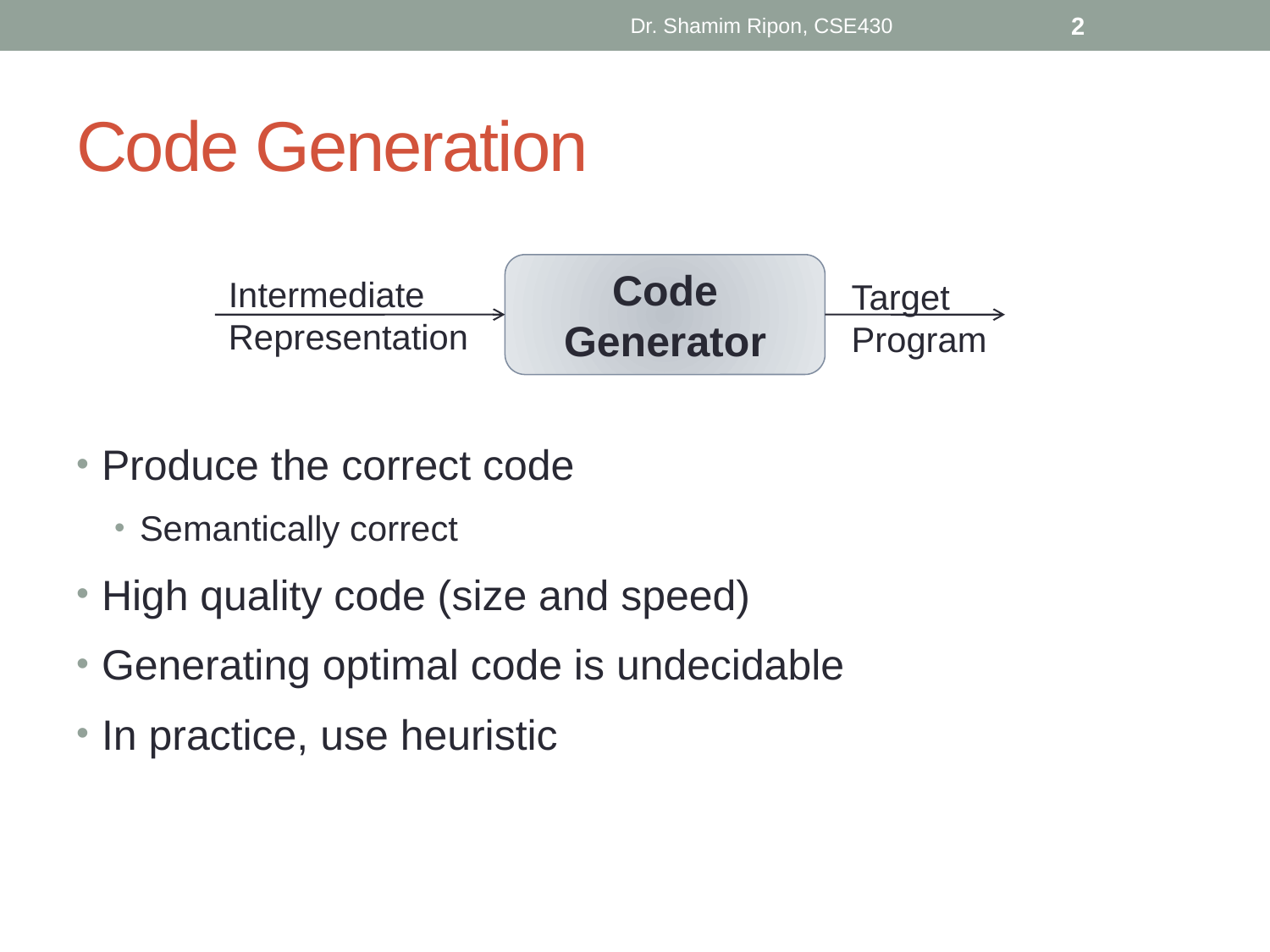

Dr. Shamim Ripon, CSE430
2
# Code Generation

Produce the correct code
Semantically correct
High quality code (size and speed)
Generating optimal code is undecidable
In practice, use heuristic
Code
Generator
Intermediate
Representation
Target
Program